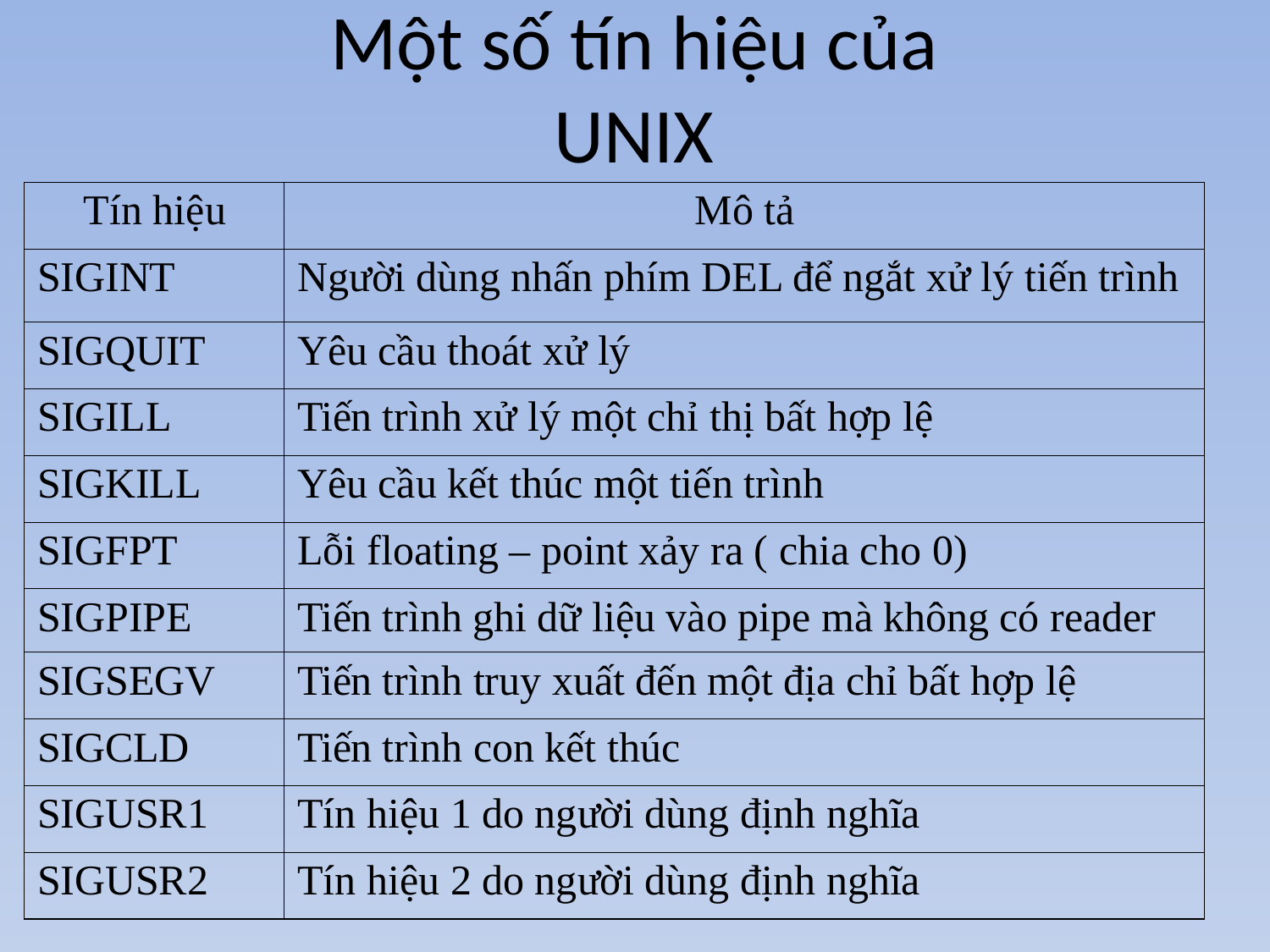

# Một số tín hiệu của UNIX
| Tín hiệu | Mô tả |
| --- | --- |
| SIGINT | Người dùng nhấn phím DEL để ngắt xử lý tiến trình |
| SIGQUIT | Yêu cầu thoát xử lý |
| SIGILL | Tiến trình xử lý một chỉ thị bất hợp lệ |
| SIGKILL | Yêu cầu kết thúc một tiến trình |
| SIGFPT | Lỗi floating – point xảy ra ( chia cho 0) |
| SIGPIPE | Tiến trình ghi dữ liệu vào pipe mà không có reader |
| SIGSEGV | Tiến trình truy xuất đến một địa chỉ bất hợp lệ |
| SIGCLD | Tiến trình con kết thúc |
| SIGUSR1 | Tín hiệu 1 do người dùng định nghĩa |
| SIGUSR2 | Tín hiệu 2 do người dùng định nghĩa |